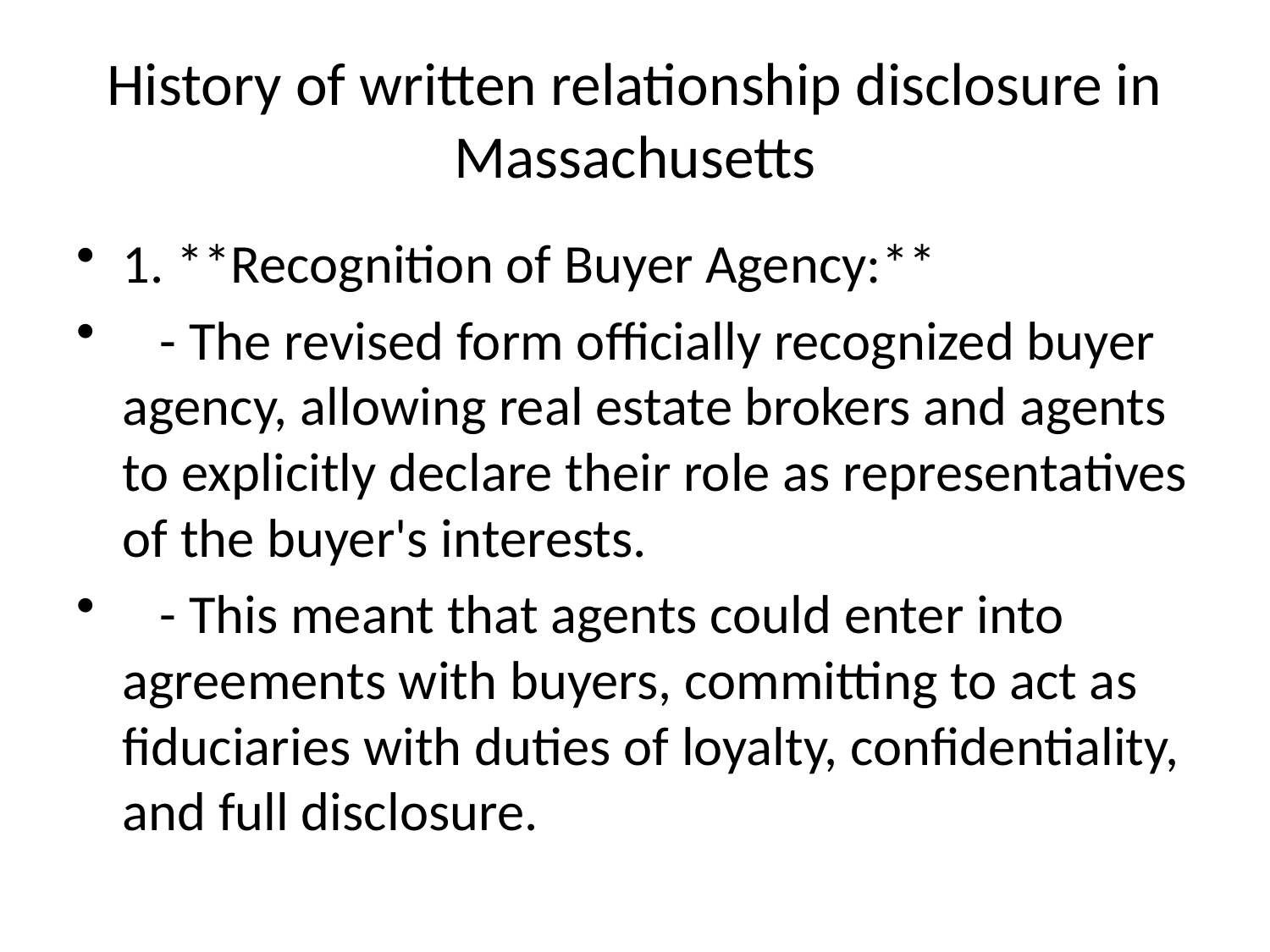

# History of written relationship disclosure in Massachusetts

1. **Recognition of Buyer Agency:**
   - The revised form officially recognized buyer agency, allowing real estate brokers and agents to explicitly declare their role as representatives of the buyer's interests.
   - This meant that agents could enter into agreements with buyers, committing to act as fiduciaries with duties of loyalty, confidentiality, and full disclosure.